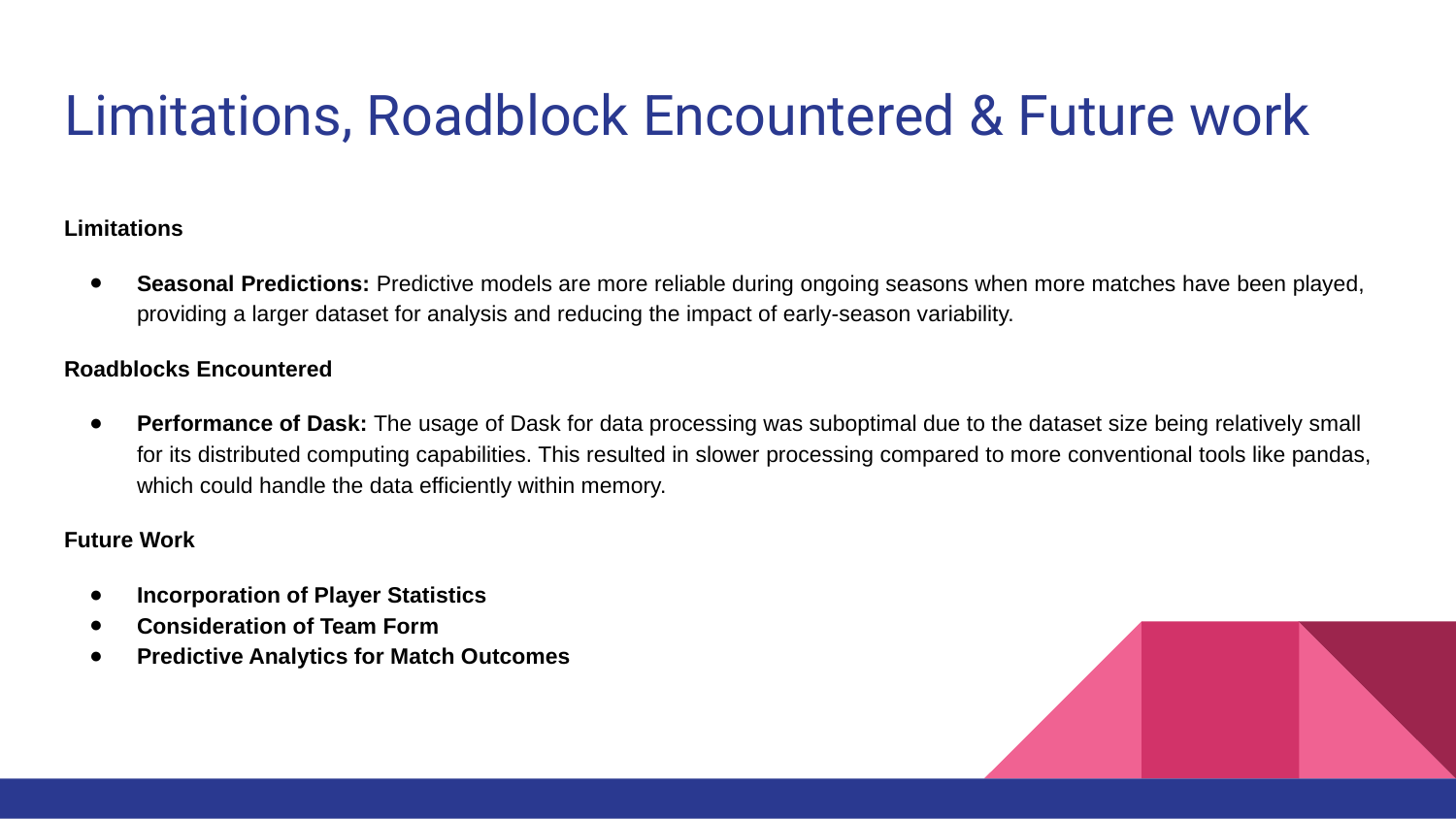

# Limitations, Roadblock Encountered & Future work
Limitations
Seasonal Predictions: Predictive models are more reliable during ongoing seasons when more matches have been played, providing a larger dataset for analysis and reducing the impact of early-season variability.
Roadblocks Encountered
Performance of Dask: The usage of Dask for data processing was suboptimal due to the dataset size being relatively small for its distributed computing capabilities. This resulted in slower processing compared to more conventional tools like pandas, which could handle the data efficiently within memory.
Future Work
Incorporation of Player Statistics
Consideration of Team Form
Predictive Analytics for Match Outcomes